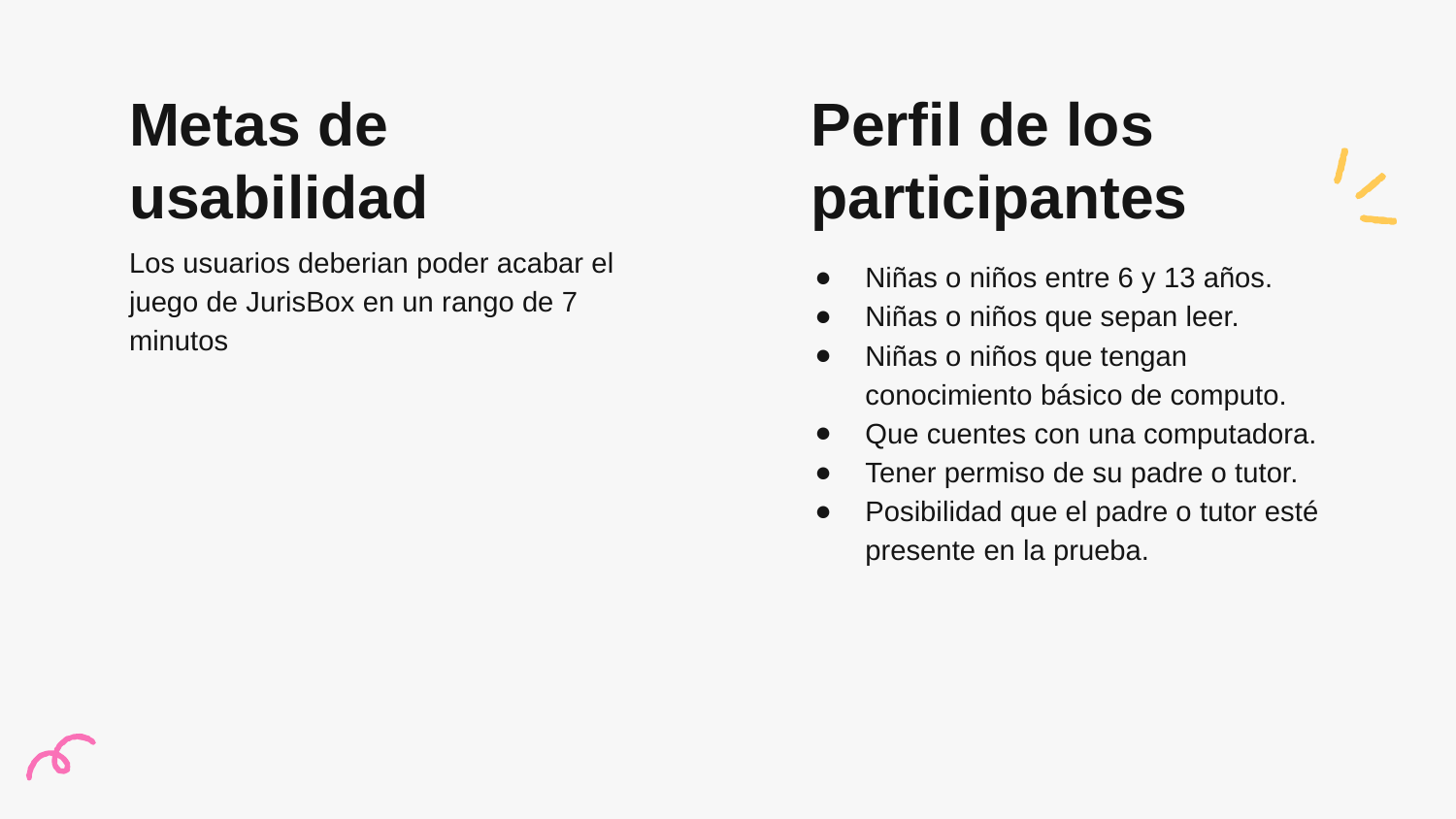

# Metas de usabilidad
Perfil de los participantes

Los usuarios deberian poder acabar el juego de JurisBox en un rango de 7 minutos
Niñas o niños entre 6 y 13 años.
Niñas o niños que sepan leer.
Niñas o niños que tengan conocimiento básico de computo.
Que cuentes con una computadora.
Tener permiso de su padre o tutor.
Posibilidad que el padre o tutor esté presente en la prueba.